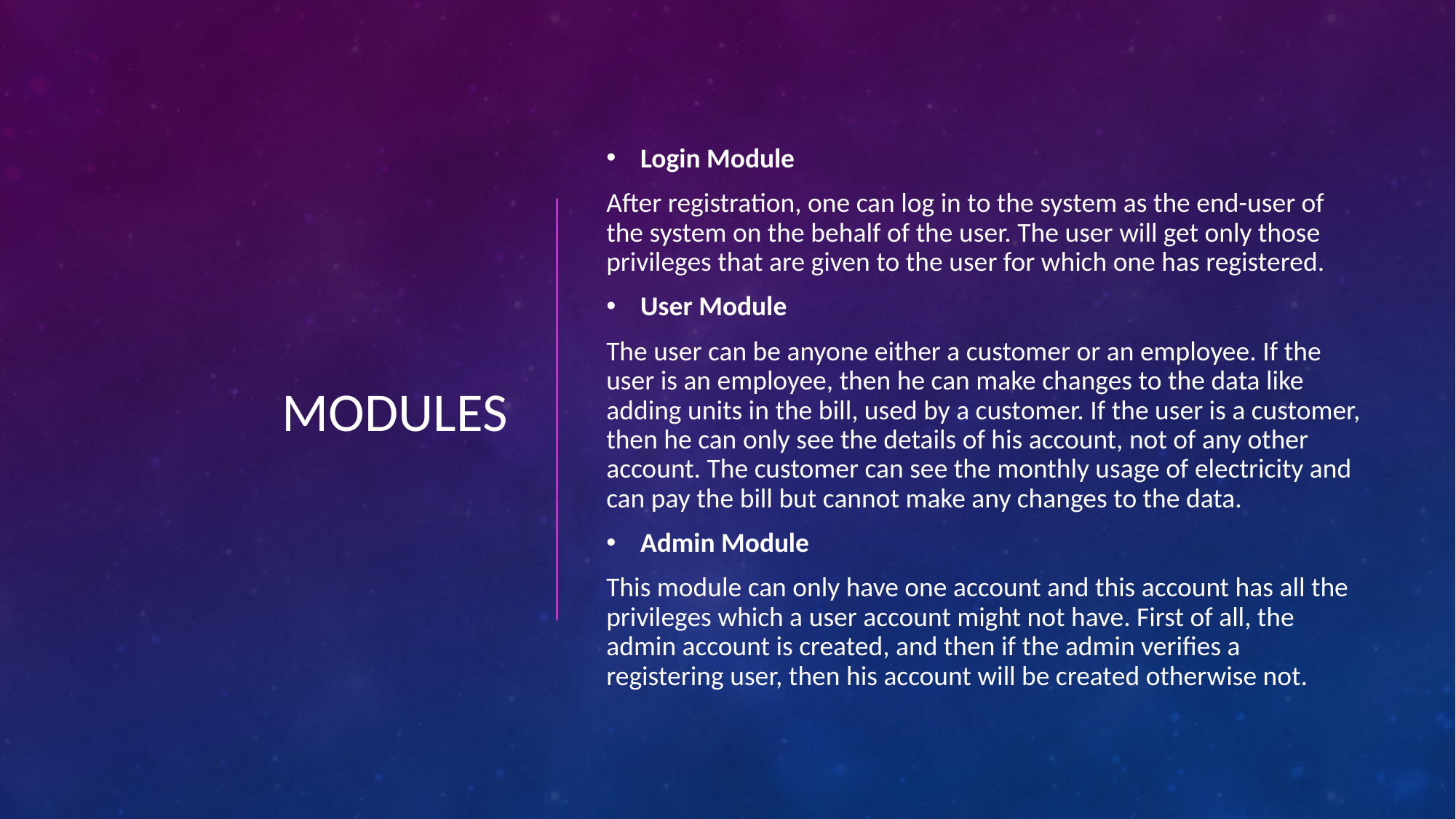

# Modules
Login Module
After registration, one can log in to the system as the end-user of the system on the behalf of the user. The user will get only those privileges that are given to the user for which one has registered.
User Module
The user can be anyone either a customer or an employee. If the user is an employee, then he can make changes to the data like adding units in the bill, used by a customer. If the user is a customer, then he can only see the details of his account, not of any other account. The customer can see the monthly usage of electricity and can pay the bill but cannot make any changes to the data.
Admin Module
This module can only have one account and this account has all the privileges which a user account might not have. First of all, the admin account is created, and then if the admin verifies a registering user, then his account will be created otherwise not.